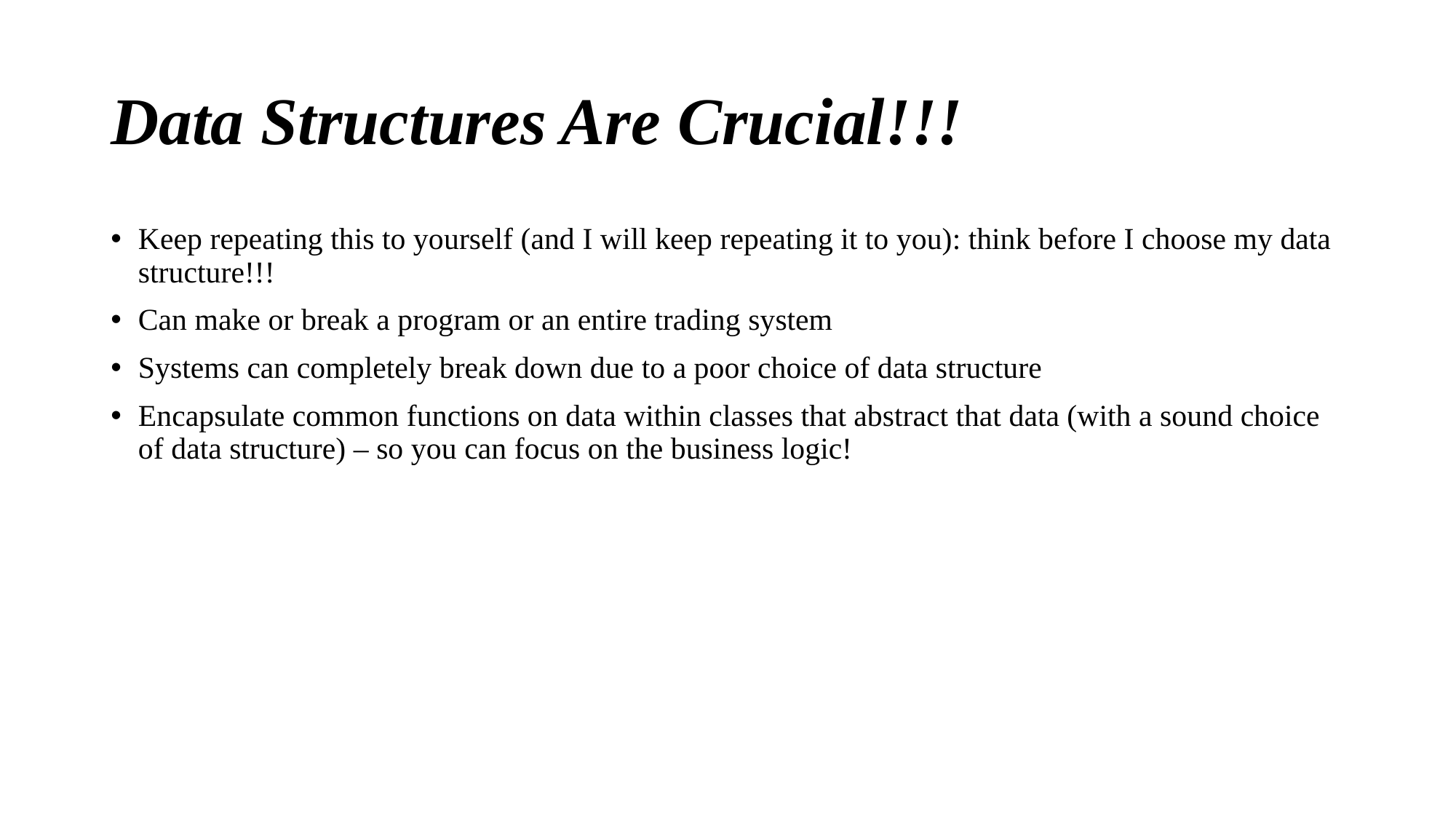

# Data Structures Are Crucial!!!
Keep repeating this to yourself (and I will keep repeating it to you): think before I choose my data structure!!!
Can make or break a program or an entire trading system
Systems can completely break down due to a poor choice of data structure
Encapsulate common functions on data within classes that abstract that data (with a sound choice of data structure) – so you can focus on the business logic!